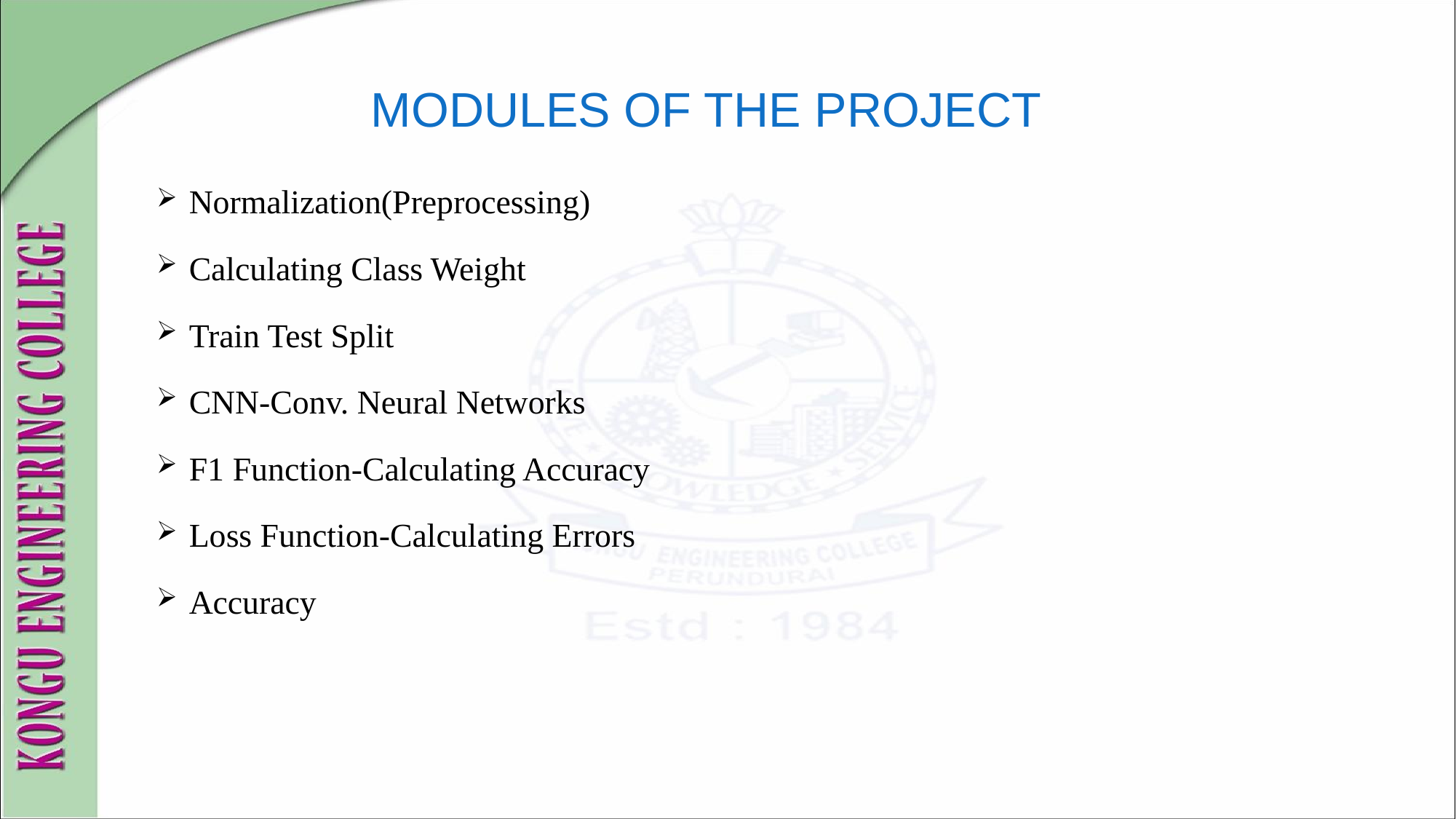

# MODULES OF THE PROJECT
Normalization(Preprocessing)
Calculating Class Weight
Train Test Split
CNN-Conv. Neural Networks
F1 Function-Calculating Accuracy
Loss Function-Calculating Errors
Accuracy